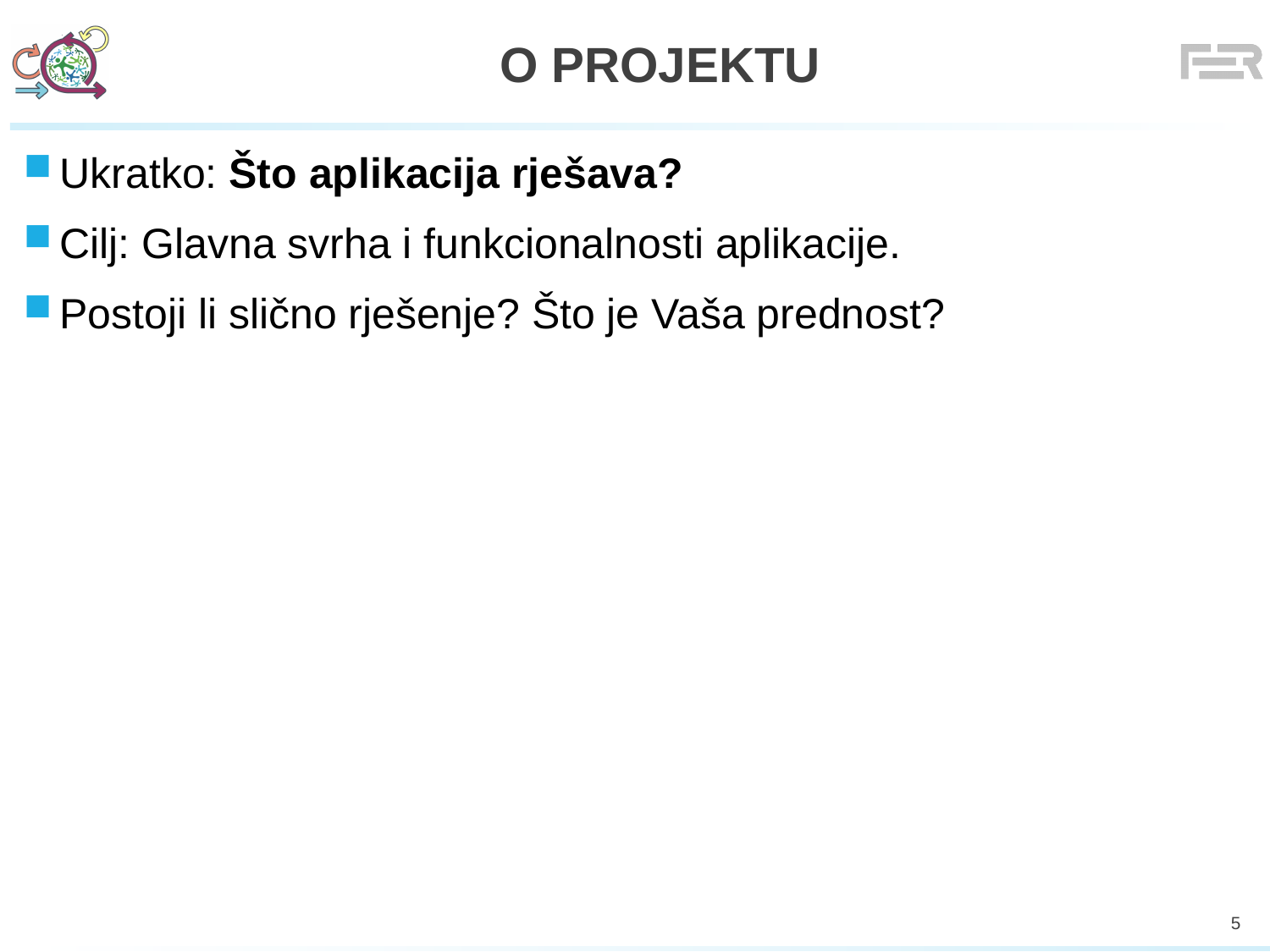

# O projektu
Ukratko: Što aplikacija rješava?
Cilj: Glavna svrha i funkcionalnosti aplikacije.
Postoji li slično rješenje? Što je Vaša prednost?
5